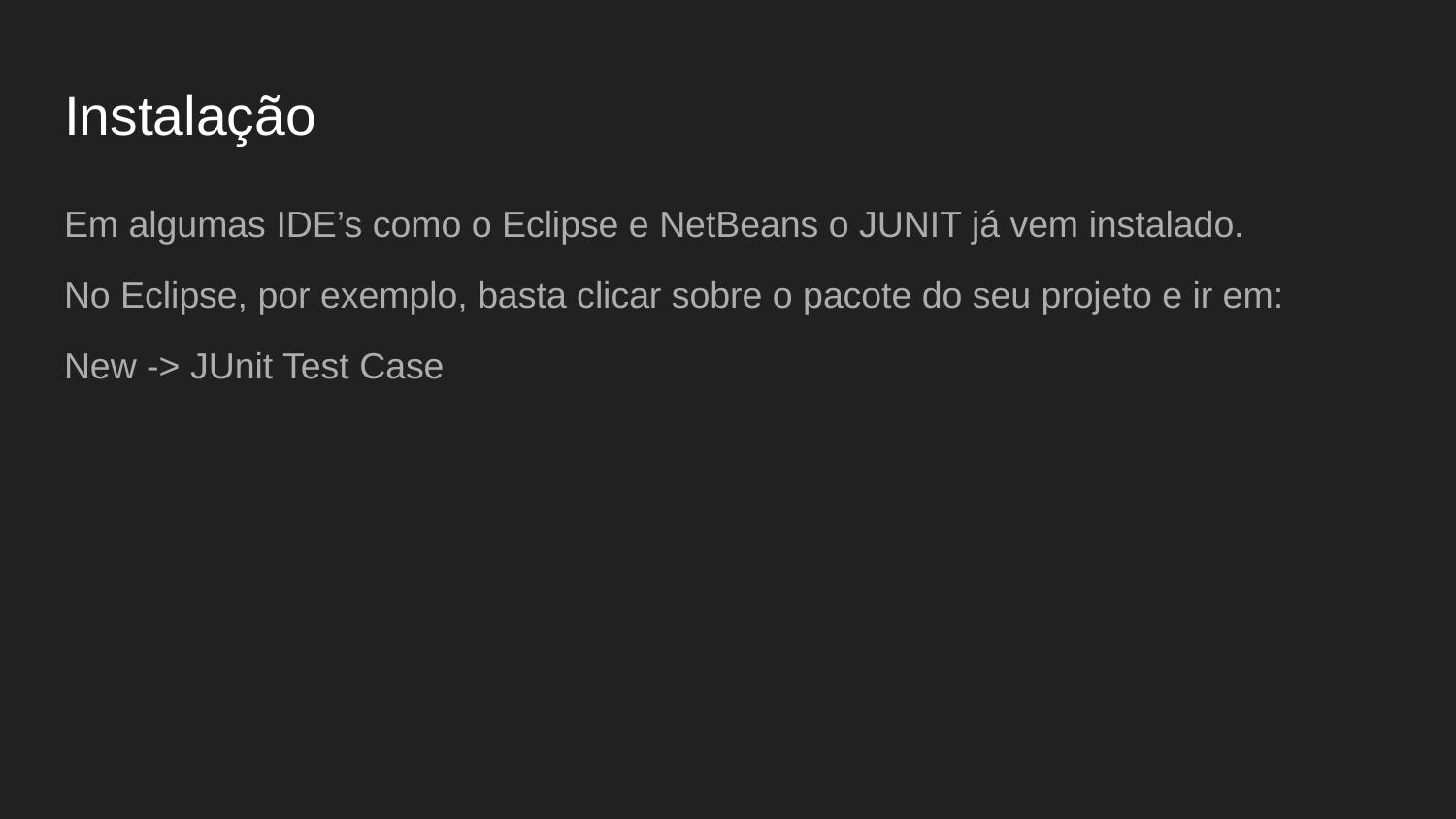

# Instalação
Em algumas IDE’s como o Eclipse e NetBeans o JUNIT já vem instalado.
No Eclipse, por exemplo, basta clicar sobre o pacote do seu projeto e ir em:
New -> JUnit Test Case